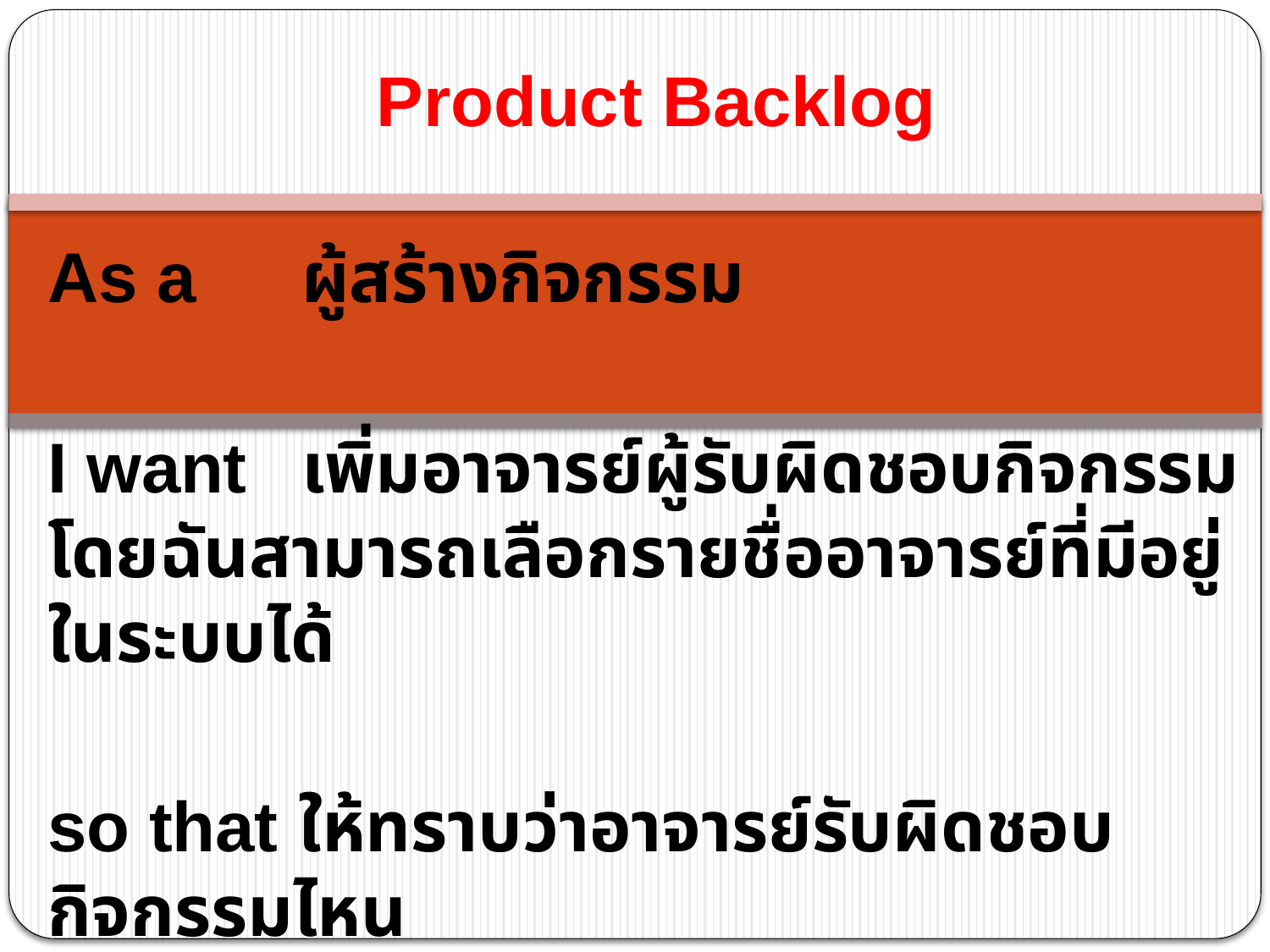

# Product Backlog
As a 	ผู้สร้างกิจกรรม

I want 	เพิ่มอาจารย์ผู้รับผิดชอบกิจกรรม โดยฉันสามารถเลือกรายชื่ออาจารย์ที่มีอยู่ในระบบได้

so that ให้ทราบว่าอาจารย์รับผิดชอบกิจกรรมไหน